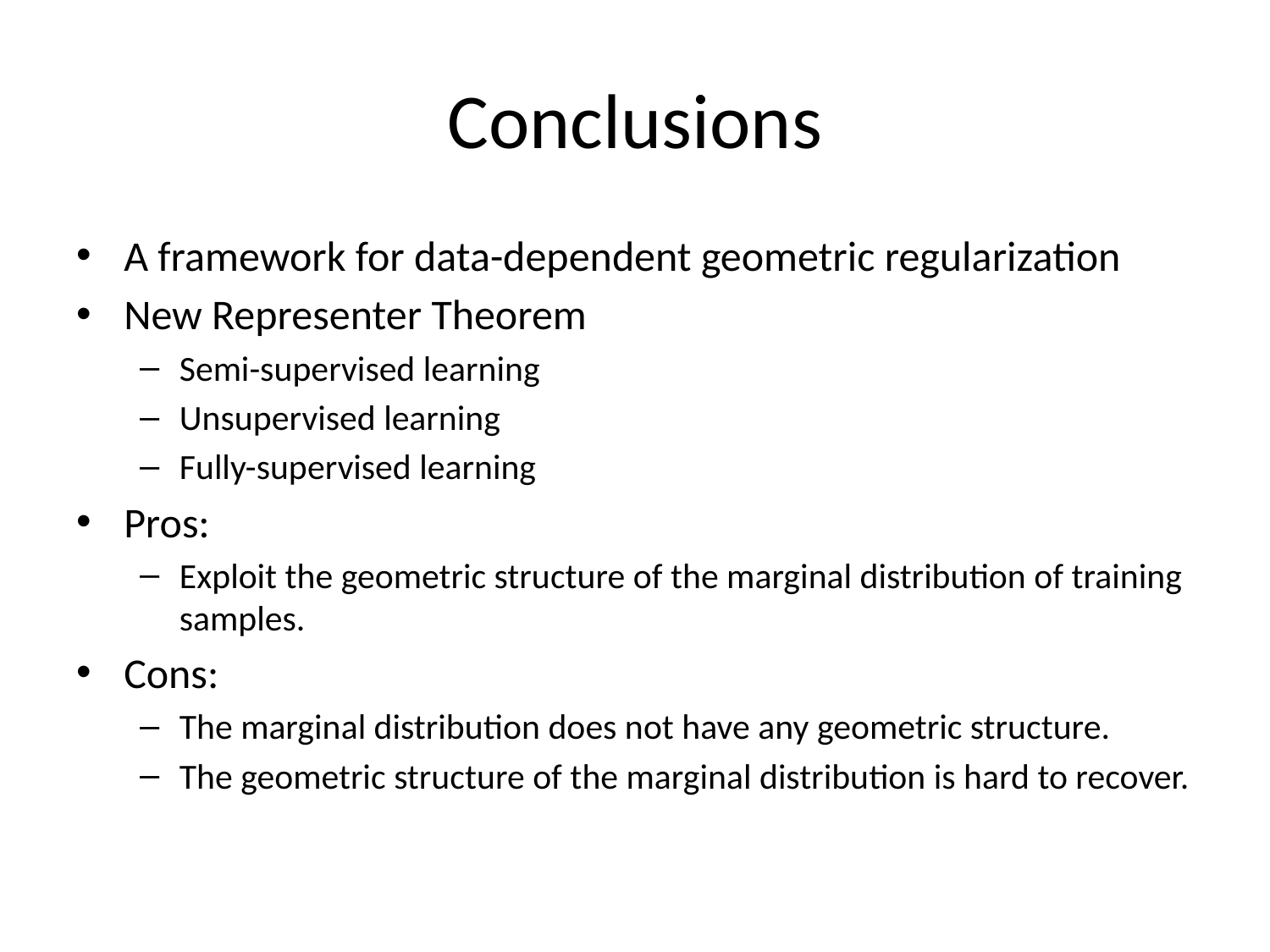

# Conclusions
A framework for data-dependent geometric regularization
New Representer Theorem
Semi-supervised learning
Unsupervised learning
Fully-supervised learning
Pros:
Exploit the geometric structure of the marginal distribution of training samples.
Cons:
The marginal distribution does not have any geometric structure.
The geometric structure of the marginal distribution is hard to recover.